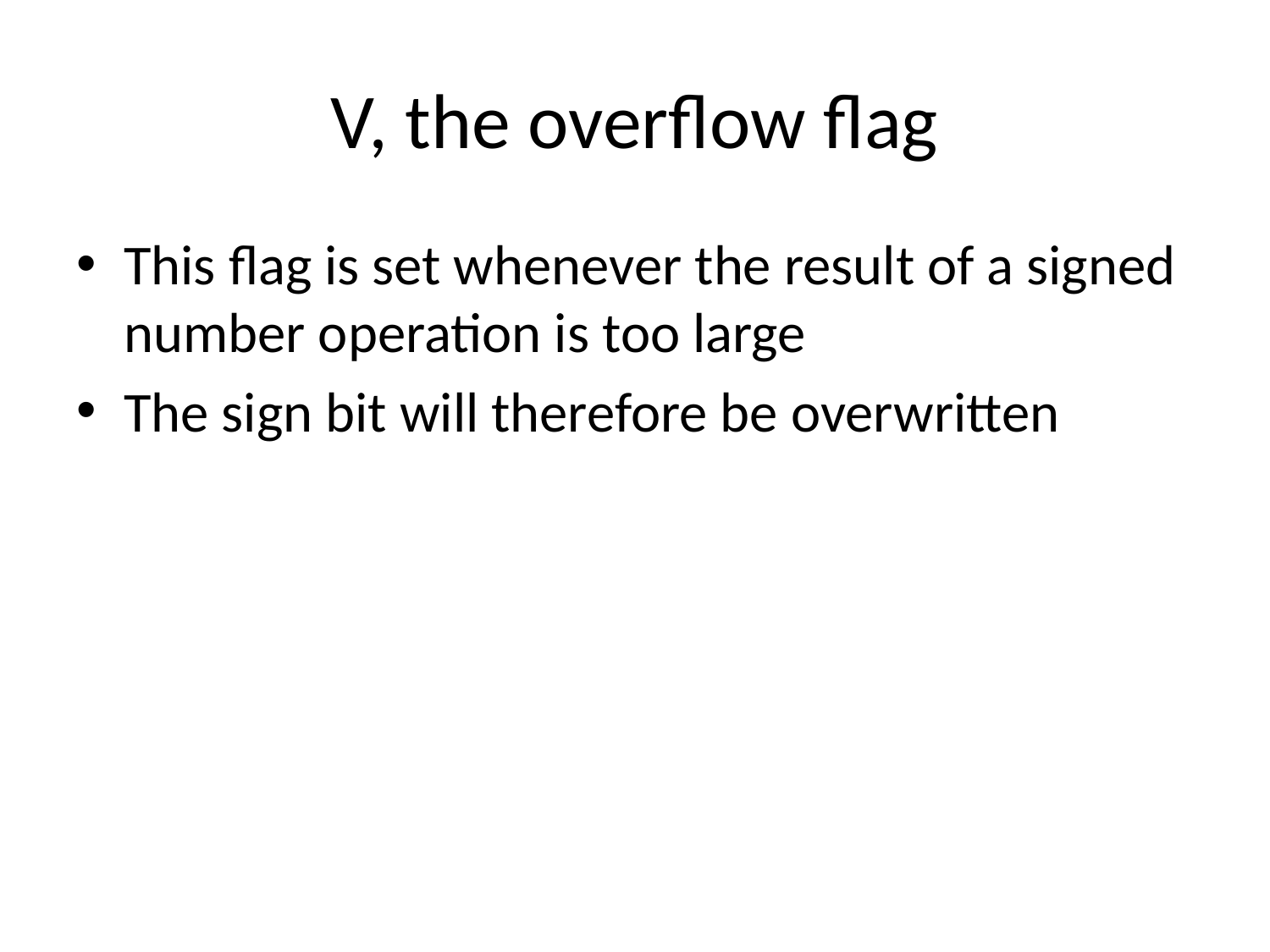

# V, the overflow flag
This flag is set whenever the result of a signed number operation is too large
The sign bit will therefore be overwritten